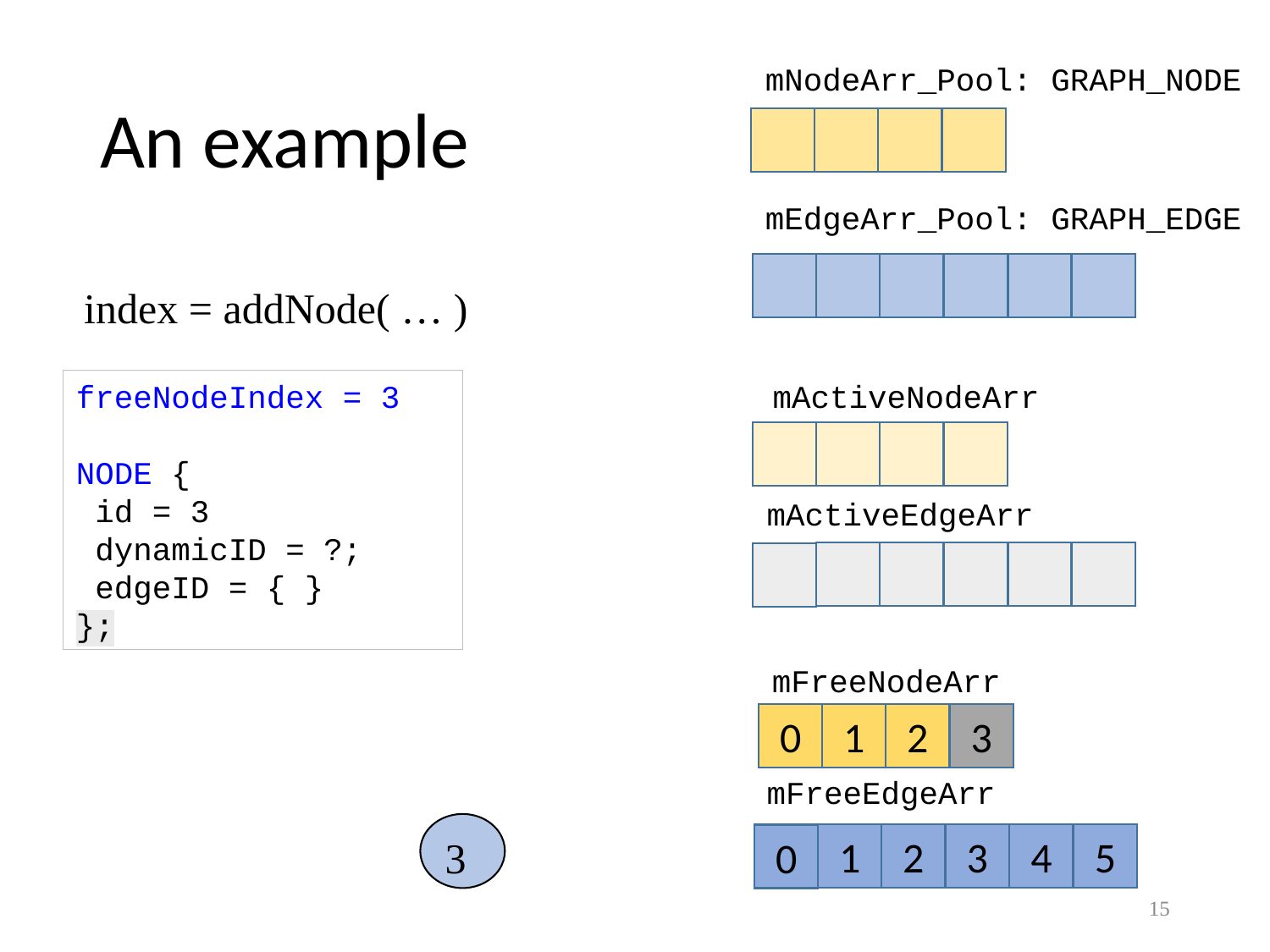

# An example
mNodeArr_Pool: GRAPH_NODE

mEdgeArr_Pool: GRAPH_EDGE

index = addNode( … )
freeNodeIndex = 3

NODE {
 id = 3
 dynamicID = ?;
 edgeID = { }
};
mActiveNodeArr

mActiveEdgeArr

mFreeNodeArr
1
2
3
0
mFreeEdgeArr
3
1
2
3
4
5
0
15